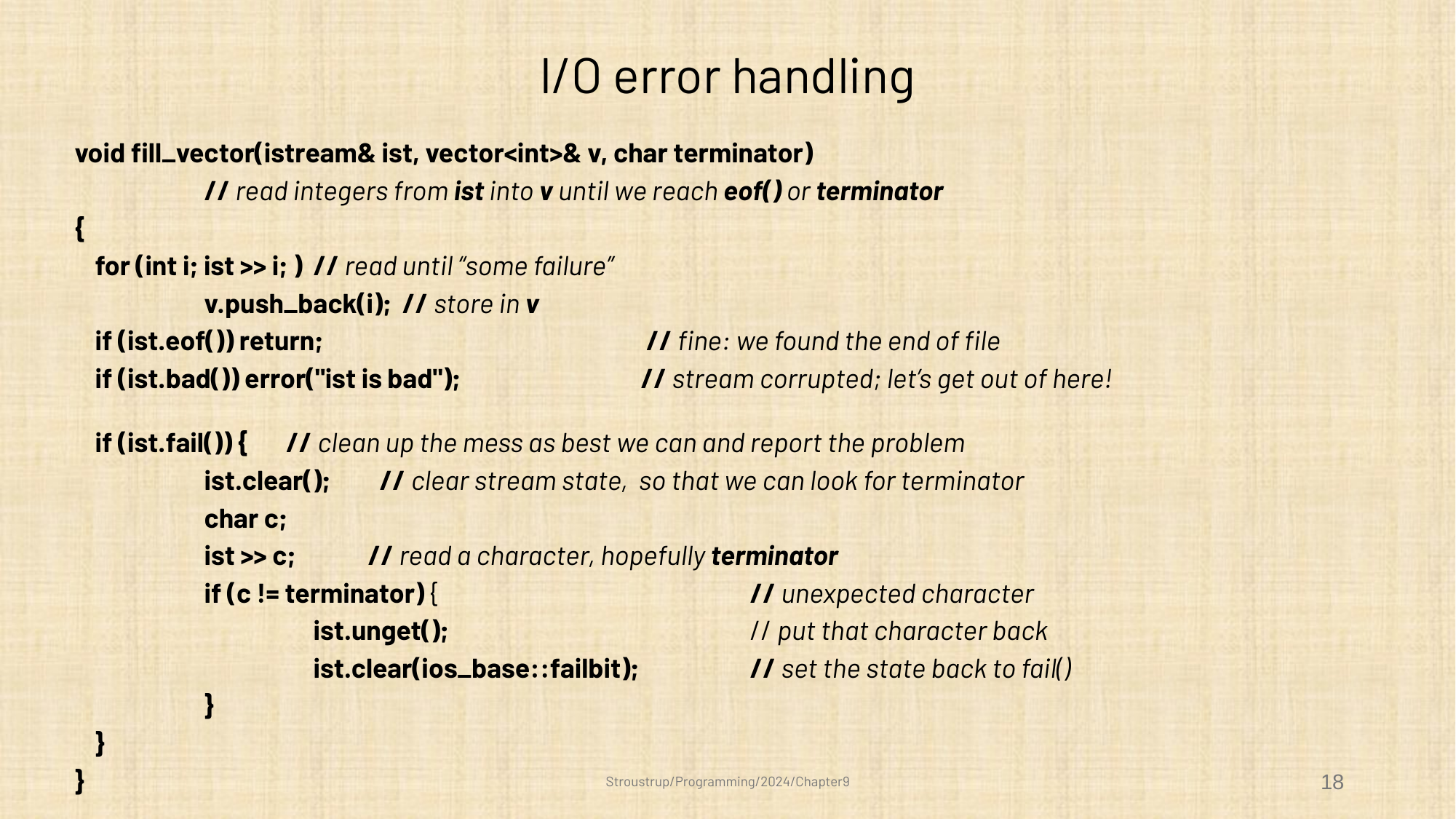

# I/O error handling
void fill_vector(istream& ist, vector<int>& v, char terminator)
		// read integers from ist into v until we reach eof() or terminator
{
	for (int i; ist >> i; )	// read until “some failure”
		v.push_back(i);  // store in v
	if (ist.eof()) return;		    	 // fine: we found the end of file
	if (ist.bad()) error("ist is bad"); 		// stream corrupted; let’s get out of here!

	if (ist.fail()) {       // clean up the mess as best we can and report the problem
		ist.clear();         // clear stream state,  so that we can look for terminator
		char c;
		ist >> c;	          // read a character, hopefully terminator
		if (c != terminator) {			// unexpected character
			ist.unget();			// put that character back
			ist.clear(ios_base::failbit);		// set the state back to fail()
		}
	}
}
Stroustrup/Programming/2024/Chapter9
18